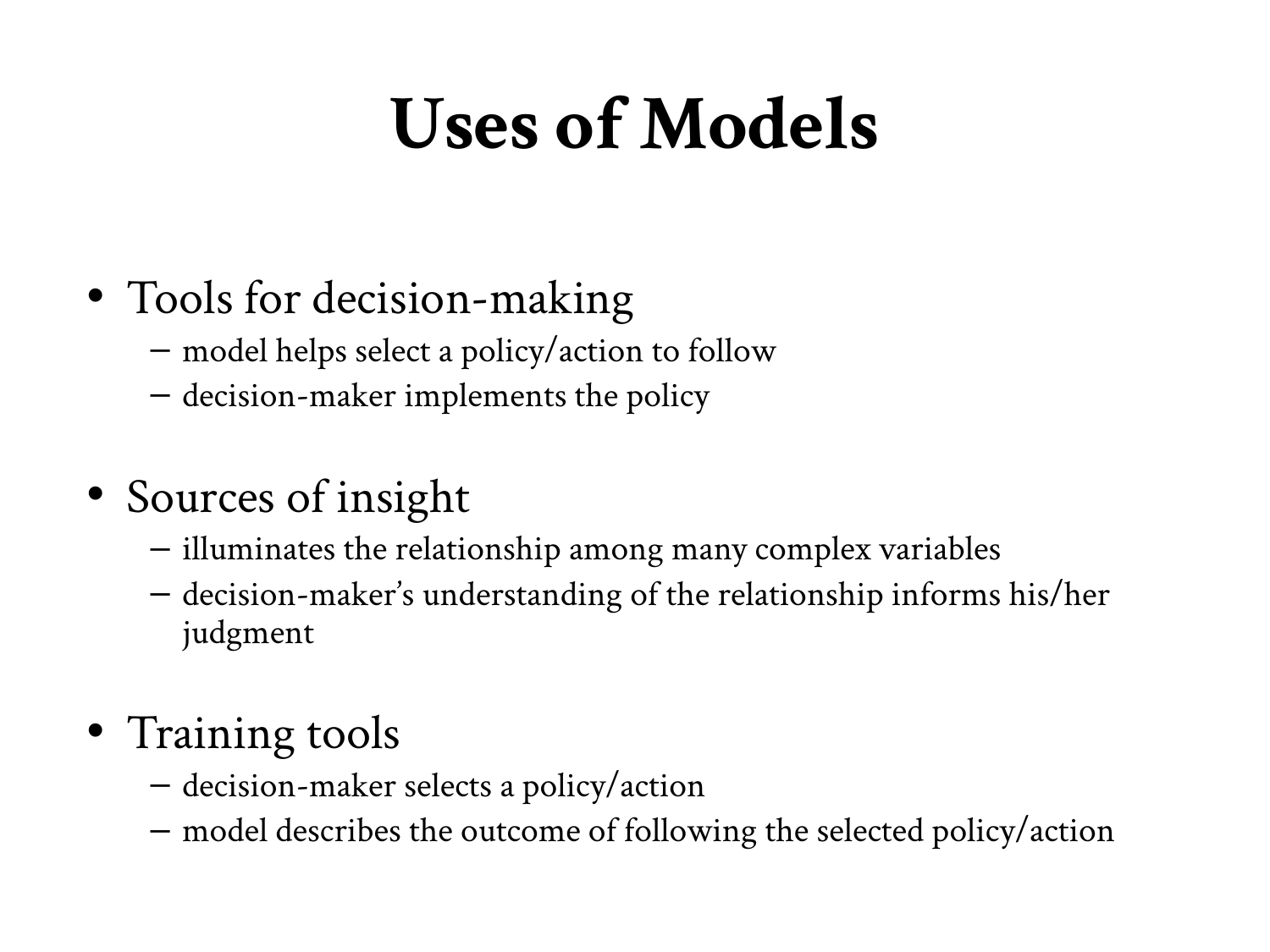

# Uses of Models
Tools for decision-making
model helps select a policy/action to follow
decision-maker implements the policy

Sources of insight
illuminates the relationship among many complex variables
decision-maker’s understanding of the relationship informs his/her judgment

Training tools
decision-maker selects a policy/action
model describes the outcome of following the selected policy/action